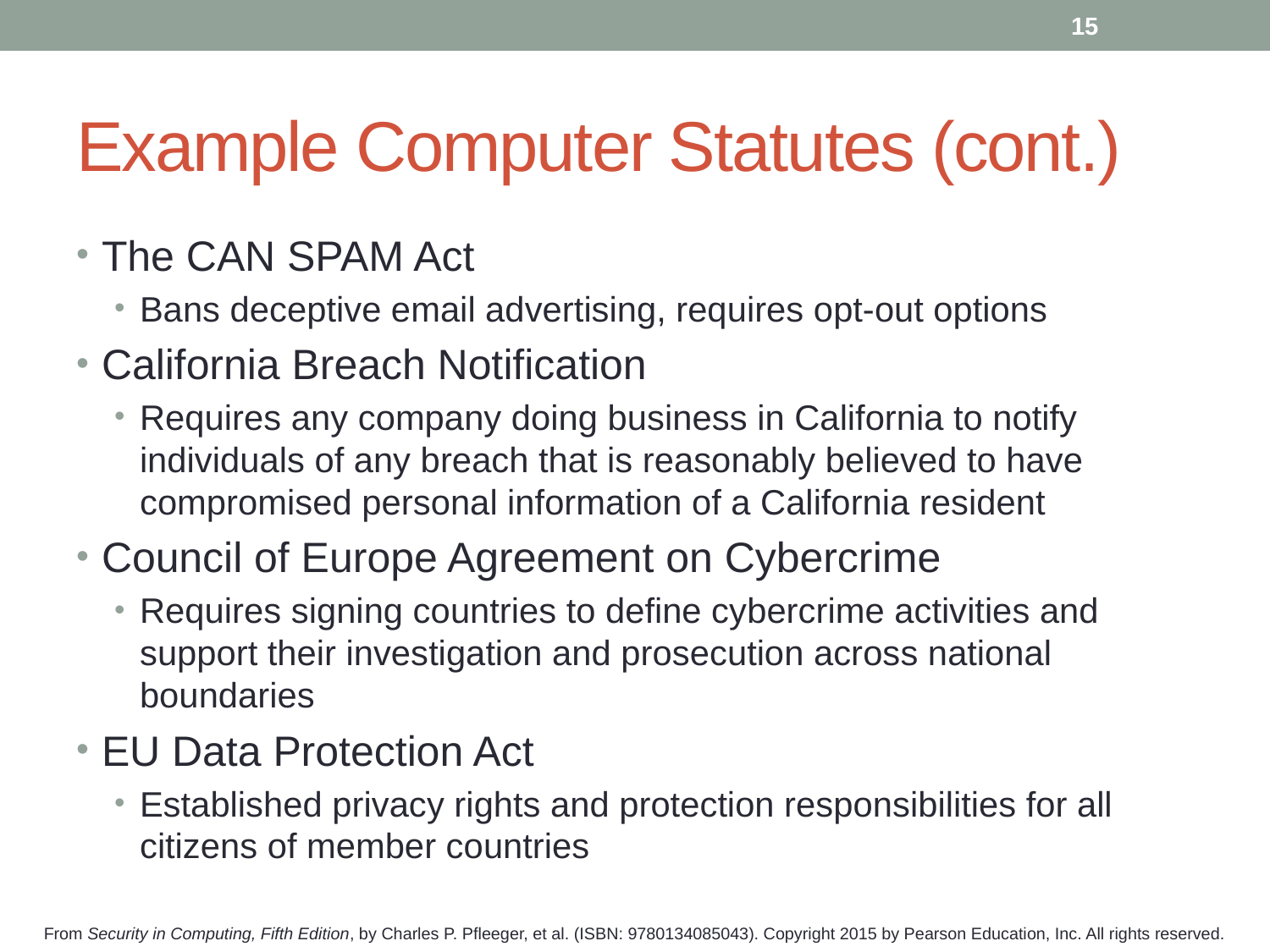

15
# Example Computer Statutes (cont.)
The CAN SPAM Act
Bans deceptive email advertising, requires opt-out options
California Breach Notification
Requires any company doing business in California to notify individuals of any breach that is reasonably believed to have compromised personal information of a California resident
Council of Europe Agreement on Cybercrime
Requires signing countries to define cybercrime activities and support their investigation and prosecution across national boundaries
EU Data Protection Act
Established privacy rights and protection responsibilities for all citizens of member countries
From Security in Computing, Fifth Edition, by Charles P. Pfleeger, et al. (ISBN: 9780134085043). Copyright 2015 by Pearson Education, Inc. All rights reserved.